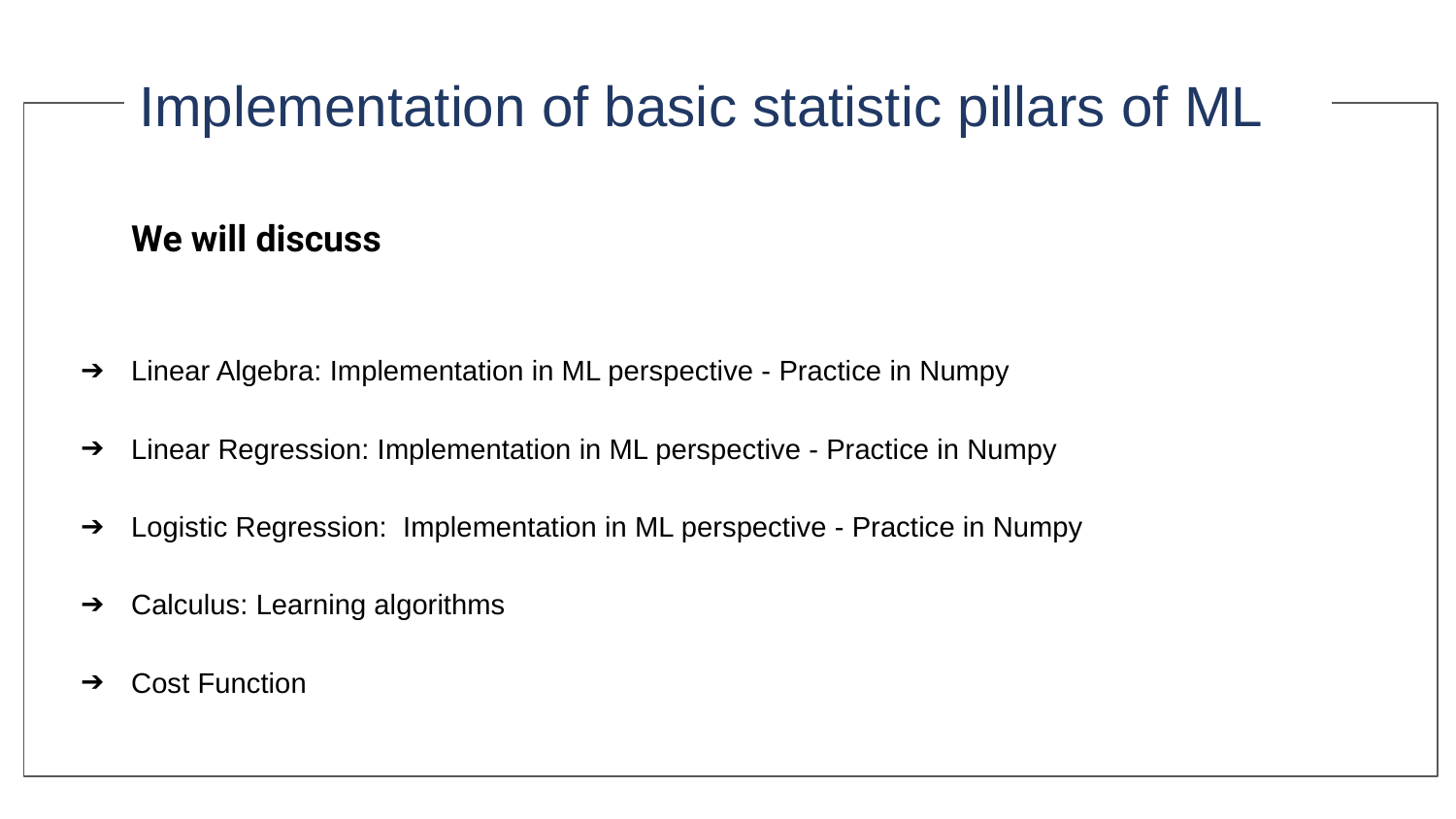

Implementation of basic statistic pillars of ML

We will discuss

Linear Algebra: Implementation in ML perspective - Practice in Numpy

Linear Regression: Implementation in ML perspective - Practice in Numpy

Logistic Regression:  Implementation in ML perspective - Practice in Numpy

Calculus: Learning algorithms

Cost Function